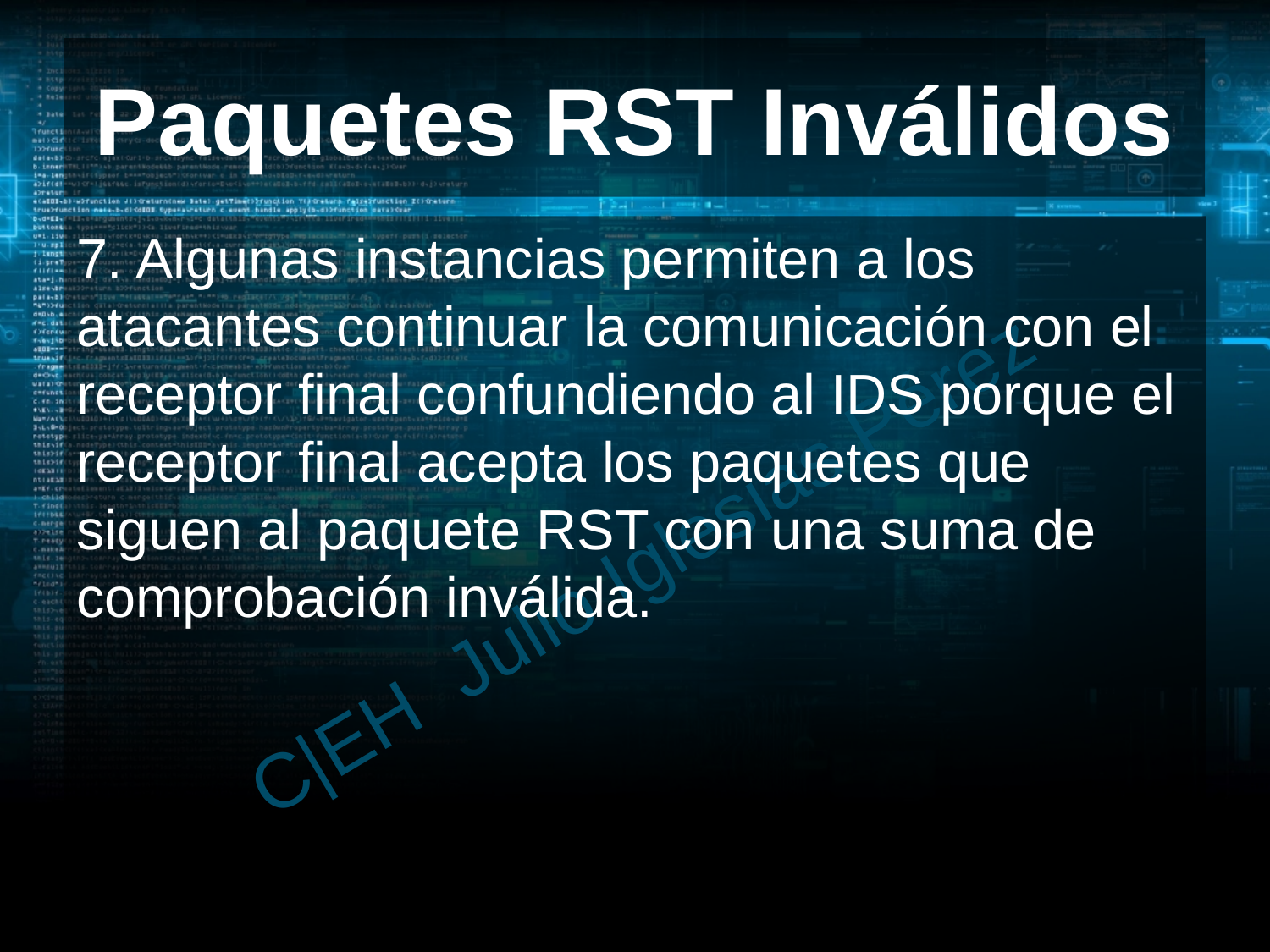

# Paquetes RST Inválidos
7. Algunas instancias permiten a los atacantes continuar la comunicación con el receptor final confundiendo al IDS porque el receptor final acepta los paquetes que siguen al paquete RST con una suma de comprobación inválida.
C|EH  Julio Iglesias Pérez